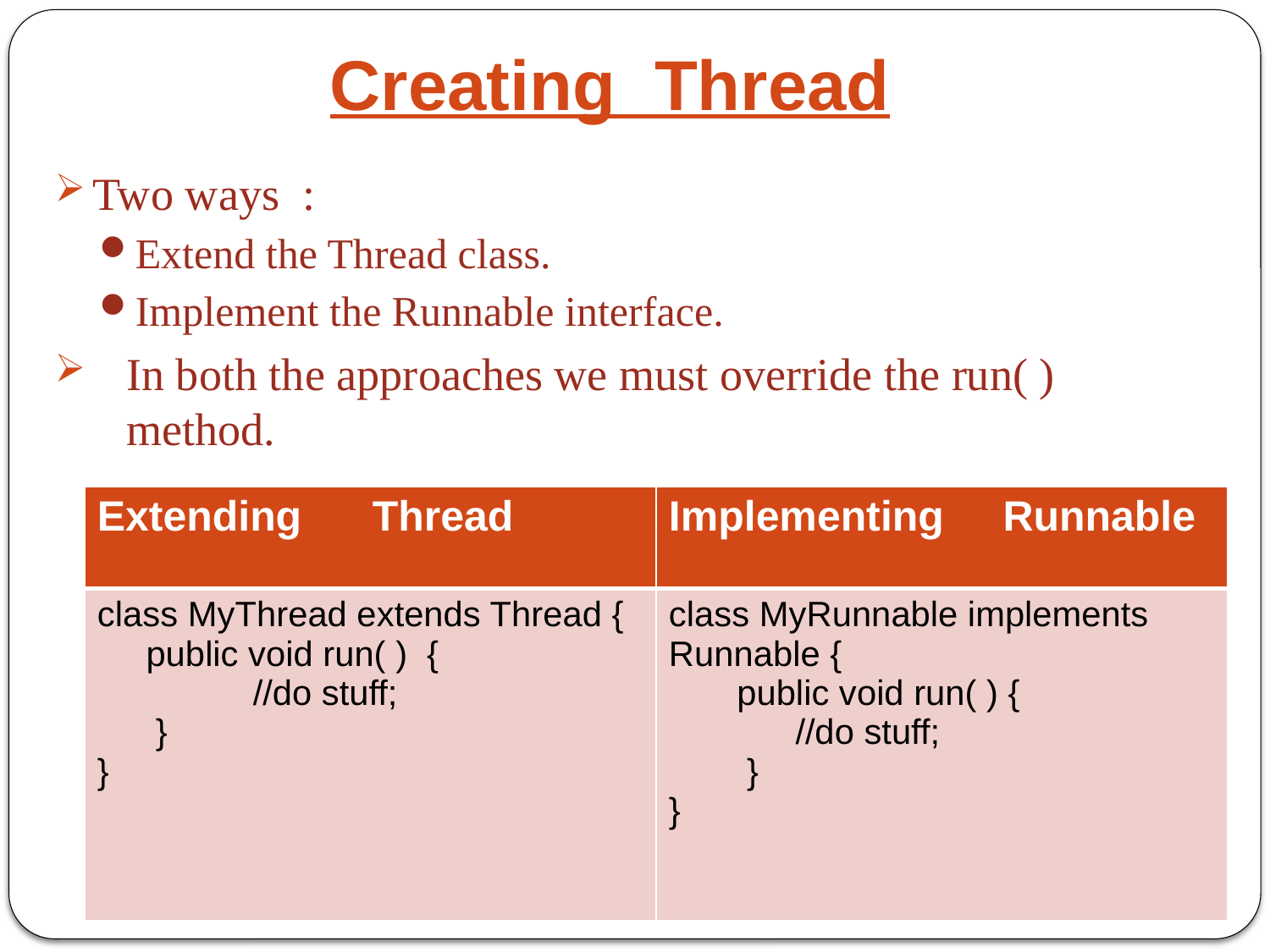

# Creating  Thread
Two ways  :
Extend the Thread class.
Implement the Runnable interface.
In both the approaches we must override the run( ) method.

| Extending Thread | Implementing Runnable |
| --- | --- |
| class MyThread extends Thread { public void run( ) { //do stuff; } } | class MyRunnable implements Runnable { public void run( ) { //do stuff; } } |